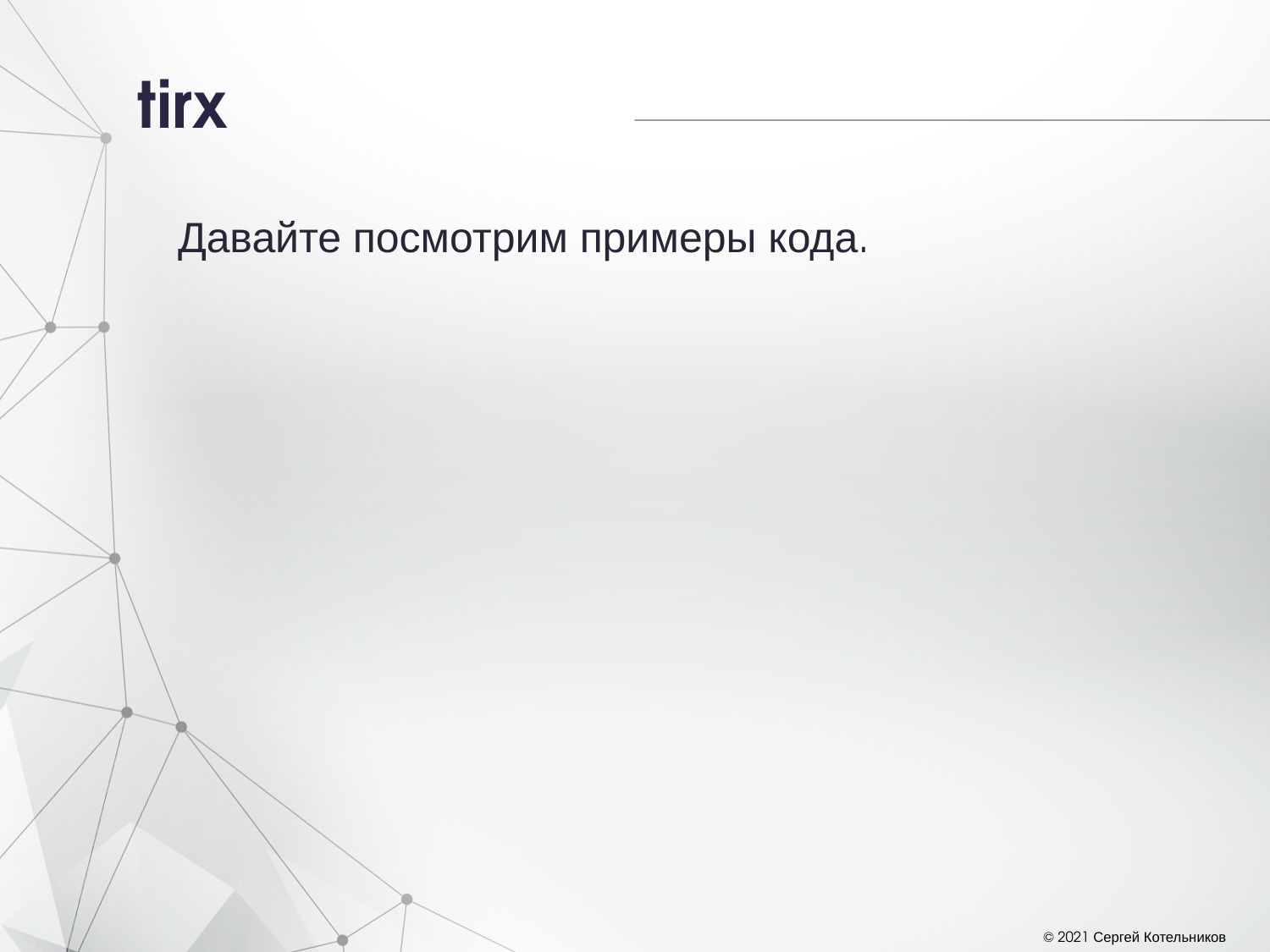

# tirx
Давайте посмотрим примеры кода.

© 2021 Сергей Котельников